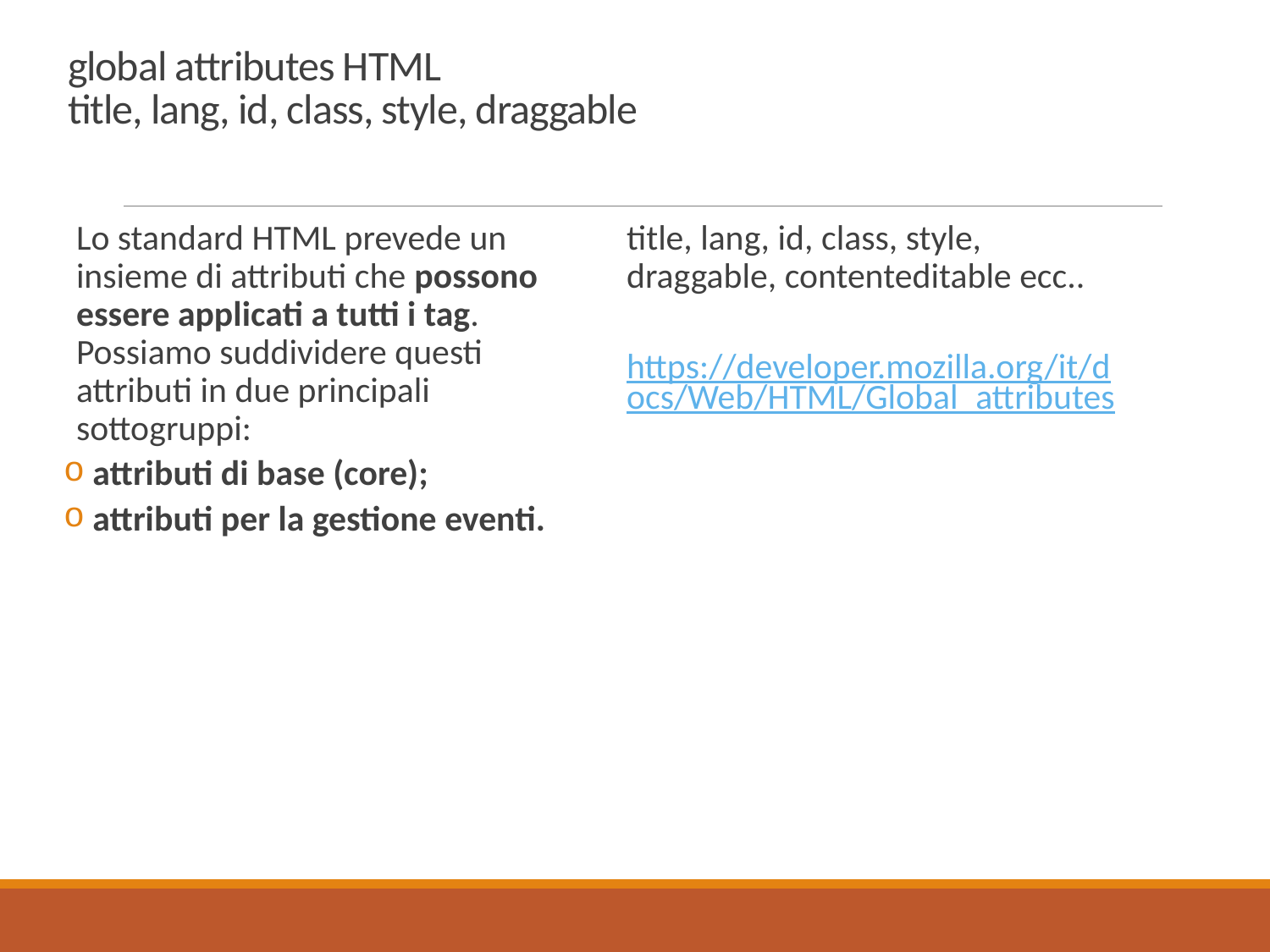

# global attributes HTML title, lang, id, class, style, draggable
Lo standard HTML prevede un insieme di attributi che possono essere applicati a tutti i tag. Possiamo suddividere questi attributi in due principali sottogruppi:
 attributi di base (core);
 attributi per la gestione eventi.

title, lang, id, class, style, draggable, contenteditable ecc..

https://developer.mozilla.org/it/docs/Web/HTML/Global_attributes